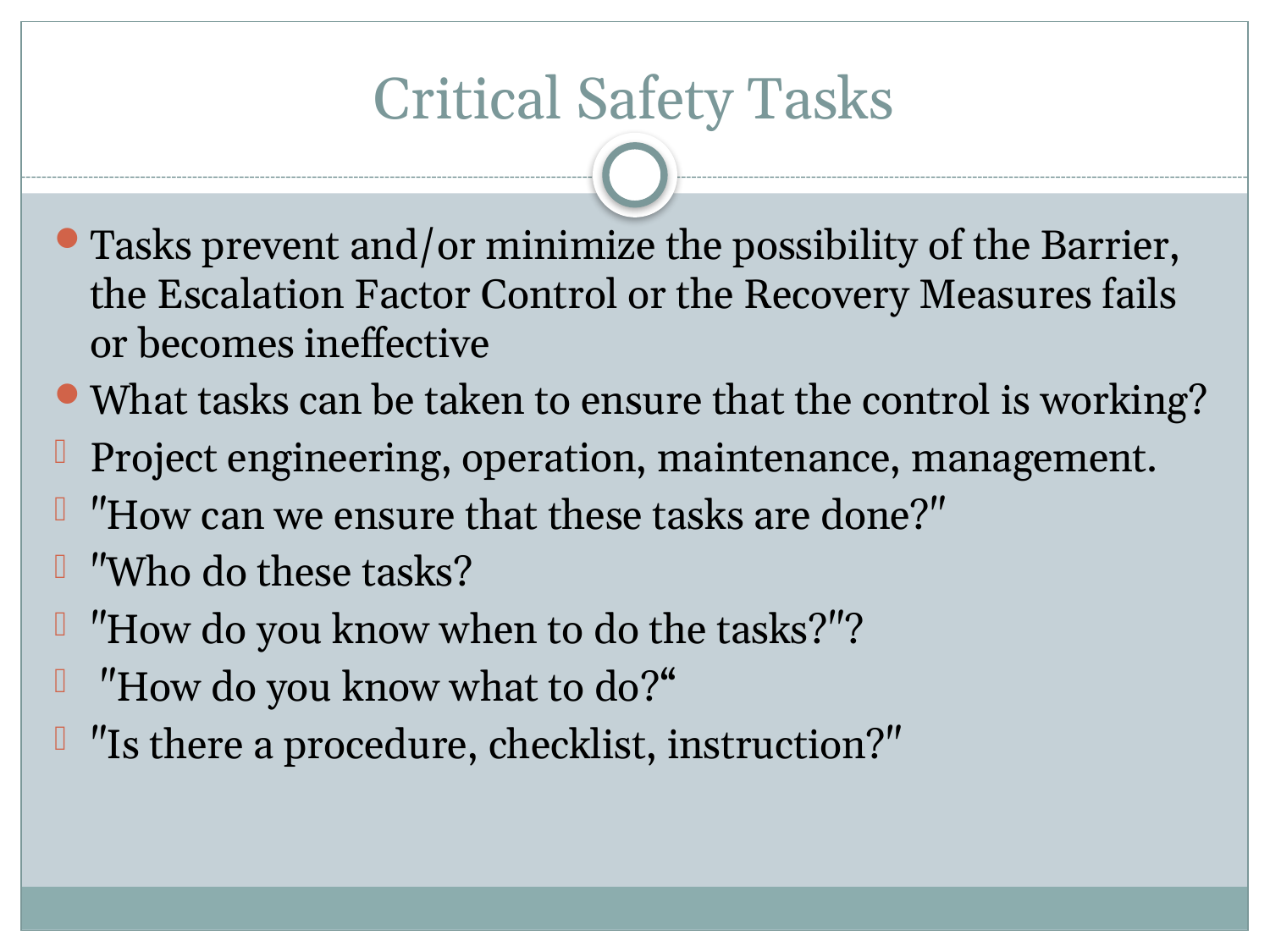

# Critical Safety Tasks
Tasks prevent and/or minimize the possibility of the Barrier, the Escalation Factor Control or the Recovery Measures fails or becomes ineffective
What tasks can be taken to ensure that the control is working?
Project engineering, operation, maintenance, management.
"How can we ensure that these tasks are done?"
"Who do these tasks?
"How do you know when to do the tasks?"?
 "How do you know what to do?“
"Is there a procedure, checklist, instruction?"